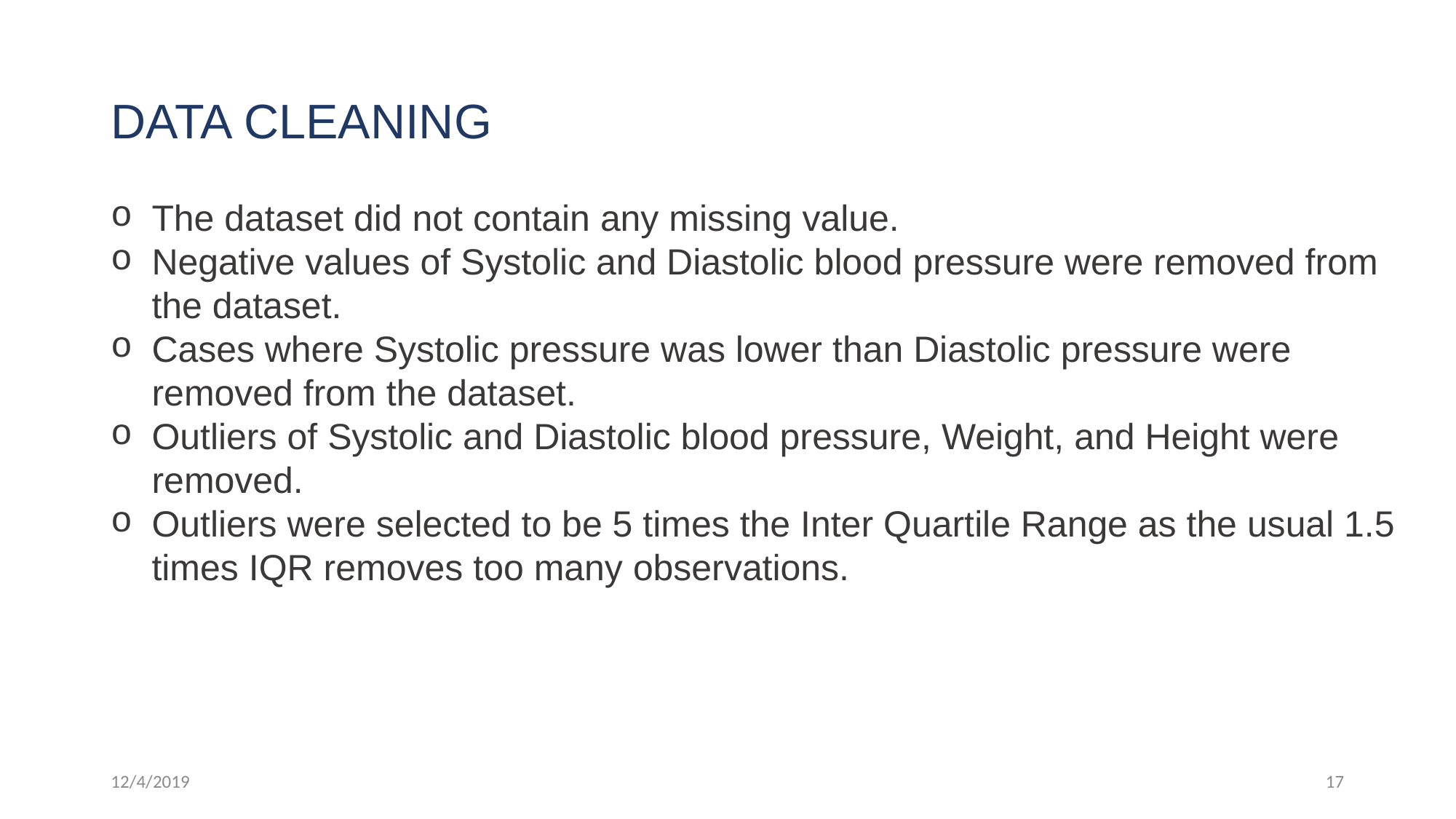

# DATA CLEANING
The dataset did not contain any missing value.
Negative values of Systolic and Diastolic blood pressure were removed from the dataset.
Cases where Systolic pressure was lower than Diastolic pressure were removed from the dataset.
Outliers of Systolic and Diastolic blood pressure, Weight, and Height were removed.
Outliers were selected to be 5 times the Inter Quartile Range as the usual 1.5 times IQR removes too many observations.

12/4/2019
17